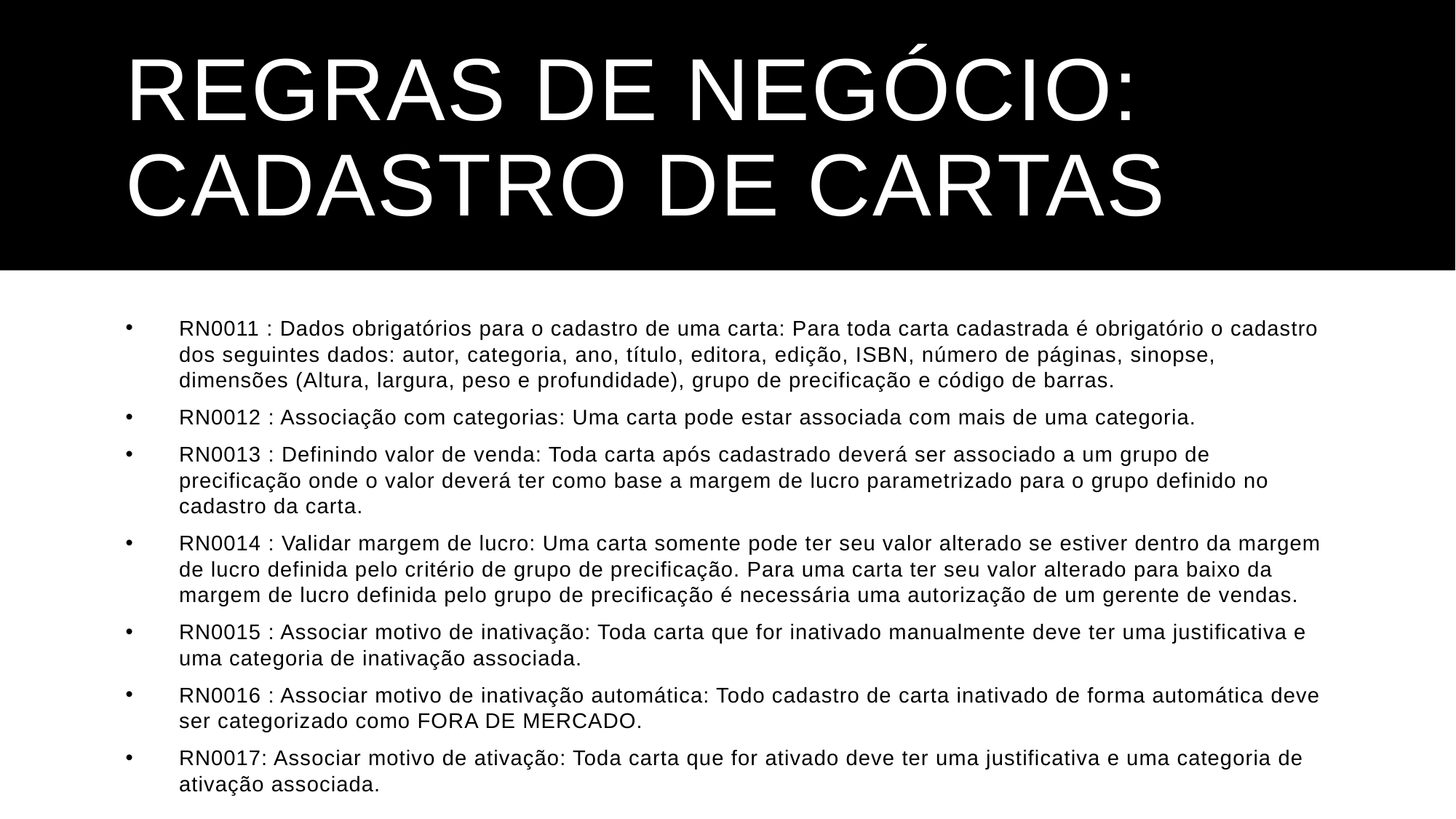

# Regras de Negócio: Cadastro de Cartas
RN0011 : Dados obrigatórios para o cadastro de uma carta: Para toda carta cadastrada é obrigatório o cadastro dos seguintes dados: autor, categoria, ano, título, editora, edição, ISBN, número de páginas, sinopse, dimensões (Altura, largura, peso e profundidade), grupo de precificação e código de barras.
RN0012 : Associação com categorias: Uma carta pode estar associada com mais de uma categoria.
RN0013 : Definindo valor de venda: Toda carta após cadastrado deverá ser associado a um grupo de precificação onde o valor deverá ter como base a margem de lucro parametrizado para o grupo definido no cadastro da carta.
RN0014 : Validar margem de lucro: Uma carta somente pode ter seu valor alterado se estiver dentro da margem de lucro definida pelo critério de grupo de precificação. Para uma carta ter seu valor alterado para baixo da margem de lucro definida pelo grupo de precificação é necessária uma autorização de um gerente de vendas.
RN0015 : Associar motivo de inativação: Toda carta que for inativado manualmente deve ter uma justificativa e uma categoria de inativação associada.
RN0016 : Associar motivo de inativação automática: Todo cadastro de carta inativado de forma automática deve ser categorizado como FORA DE MERCADO.
RN0017: Associar motivo de ativação: Toda carta que for ativado deve ter uma justificativa e uma categoria de ativação associada.